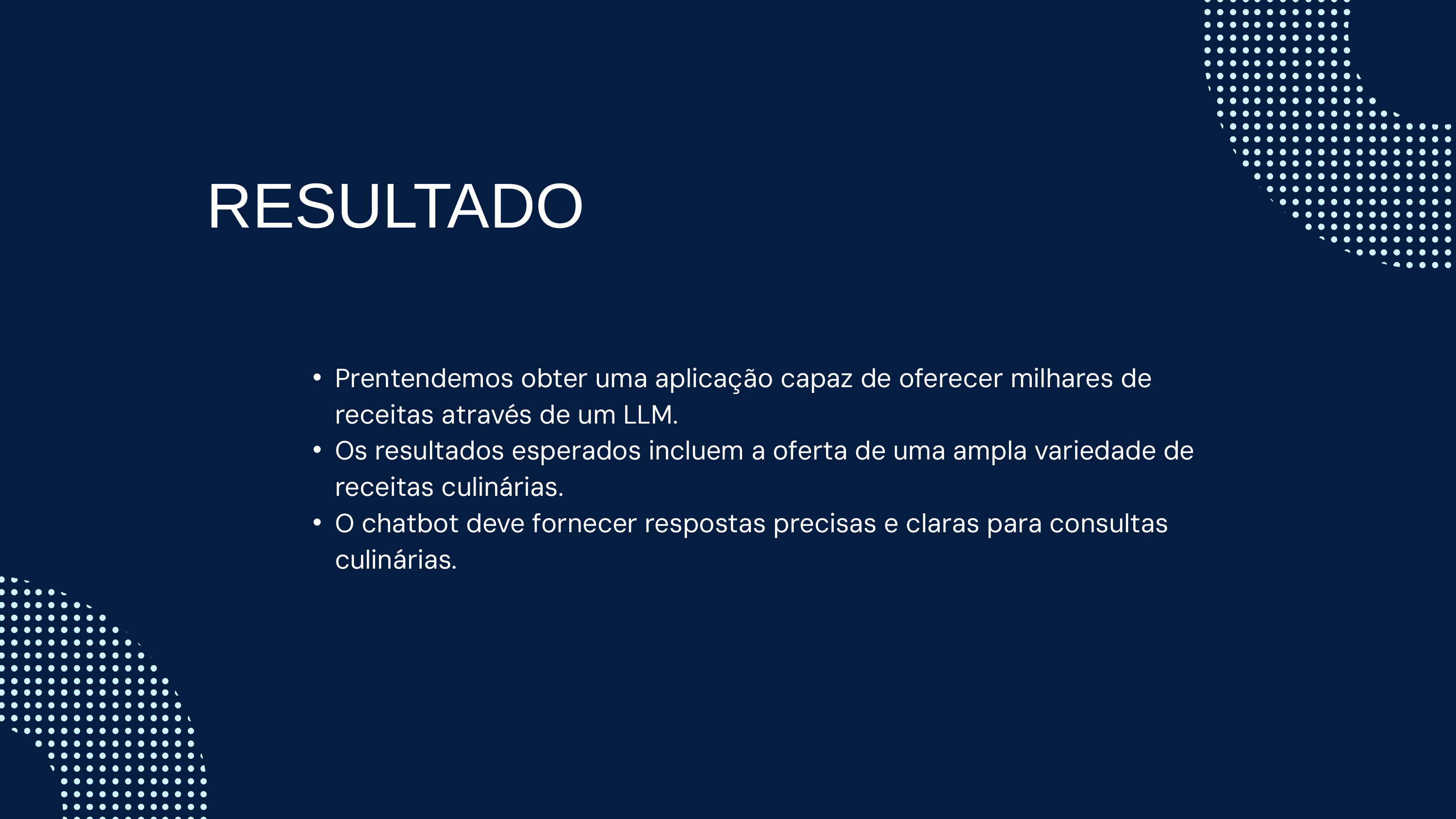

RESULTADO
Prentendemos obter uma aplicação capaz de oferecer milhares de receitas através de um LLM.
Os resultados esperados incluem a oferta de uma ampla variedade de receitas culinárias.
O chatbot deve fornecer respostas precisas e claras para consultas culinárias.